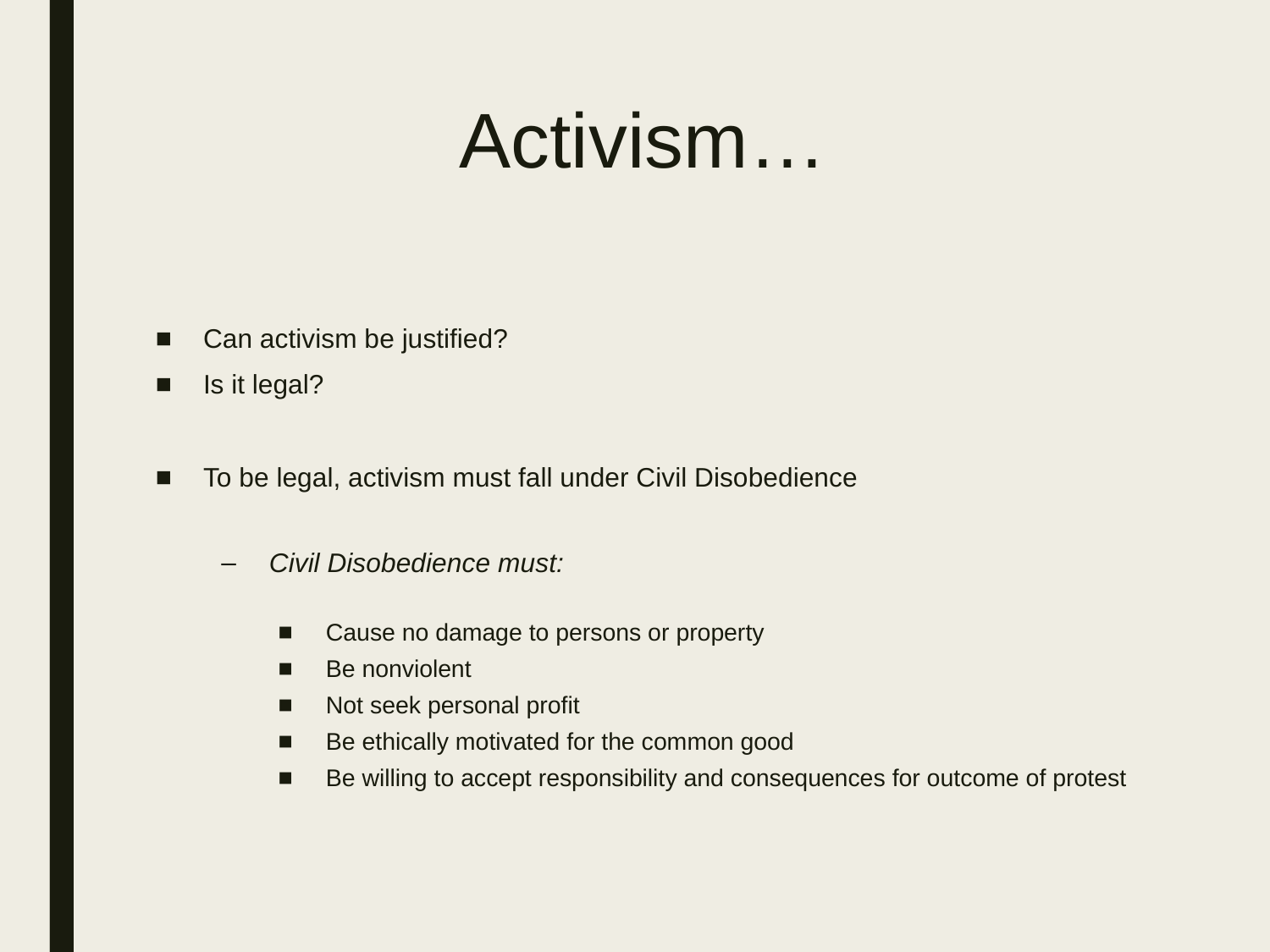

# Activism…
Can activism be justified?
Is it legal?

To be legal, activism must fall under Civil Disobedience

Civil Disobedience must:

Cause no damage to persons or property
Be nonviolent
Not seek personal profit
Be ethically motivated for the common good
Be willing to accept responsibility and consequences for outcome of protest